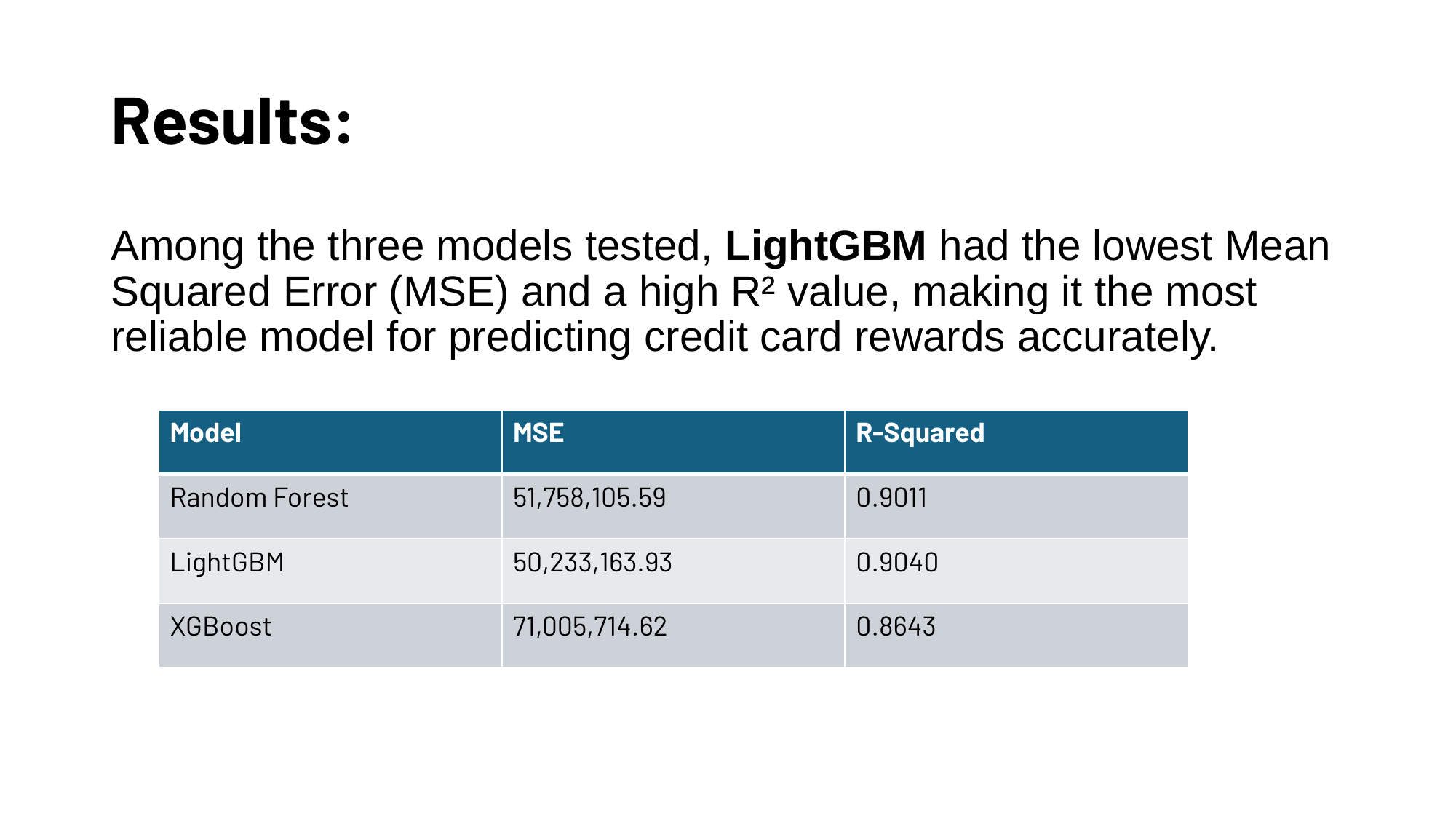

# Results:
Among the three models tested, LightGBM had the lowest Mean Squared Error (MSE) and a high R² value, making it the most reliable model for predicting credit card rewards accurately.

|  |
| --- |
| Model | MSE | R-Squared |
| --- | --- | --- |
| Random Forest | 51,758,105.59 | 0.9011 |
| LightGBM | 50,233,163.93 | 0.9040 |
| XGBoost | 71,005,714.62 | 0.8643 |